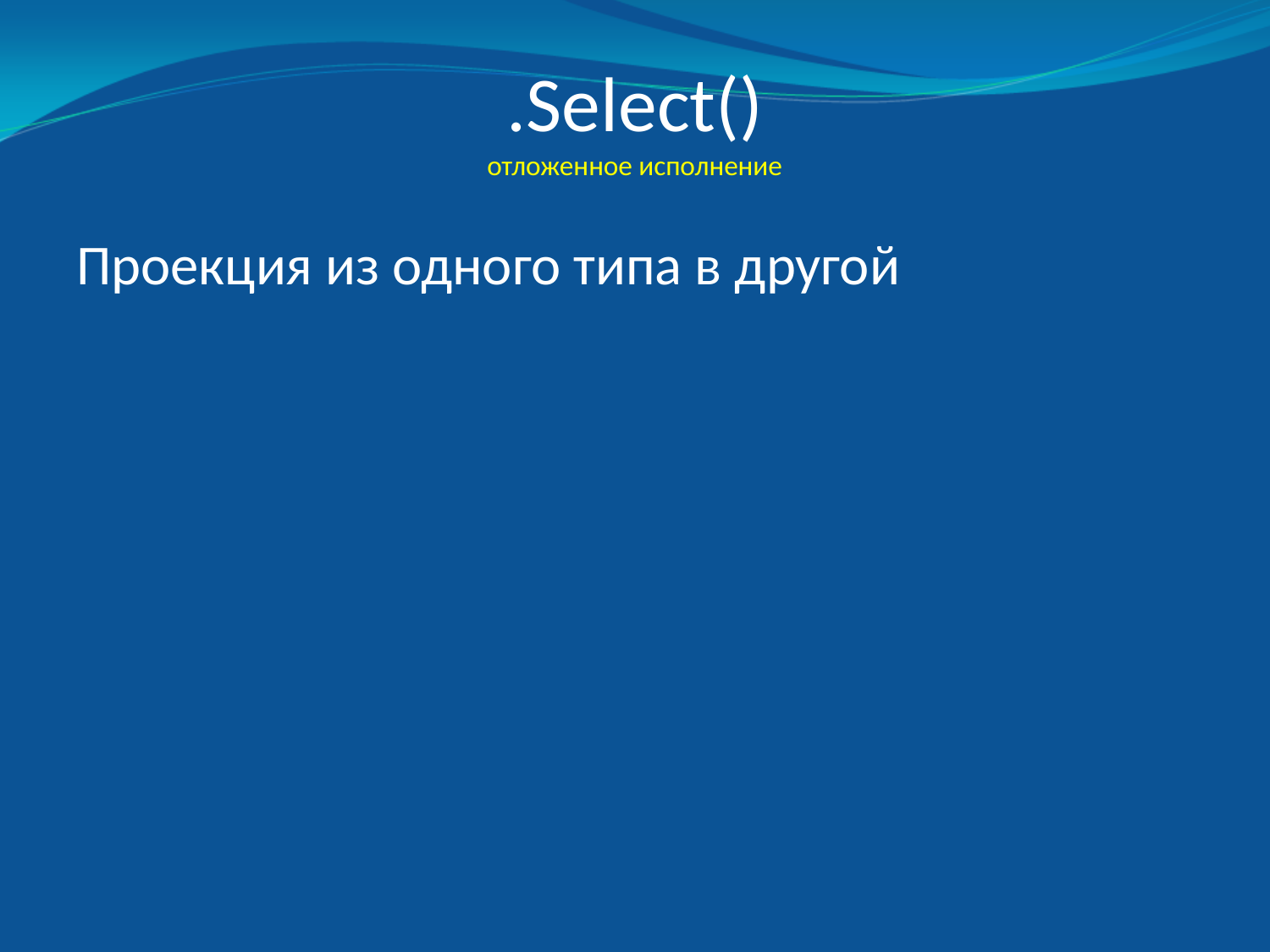

# .Select() отложенное исполнение
Проекция из одного типа в другой